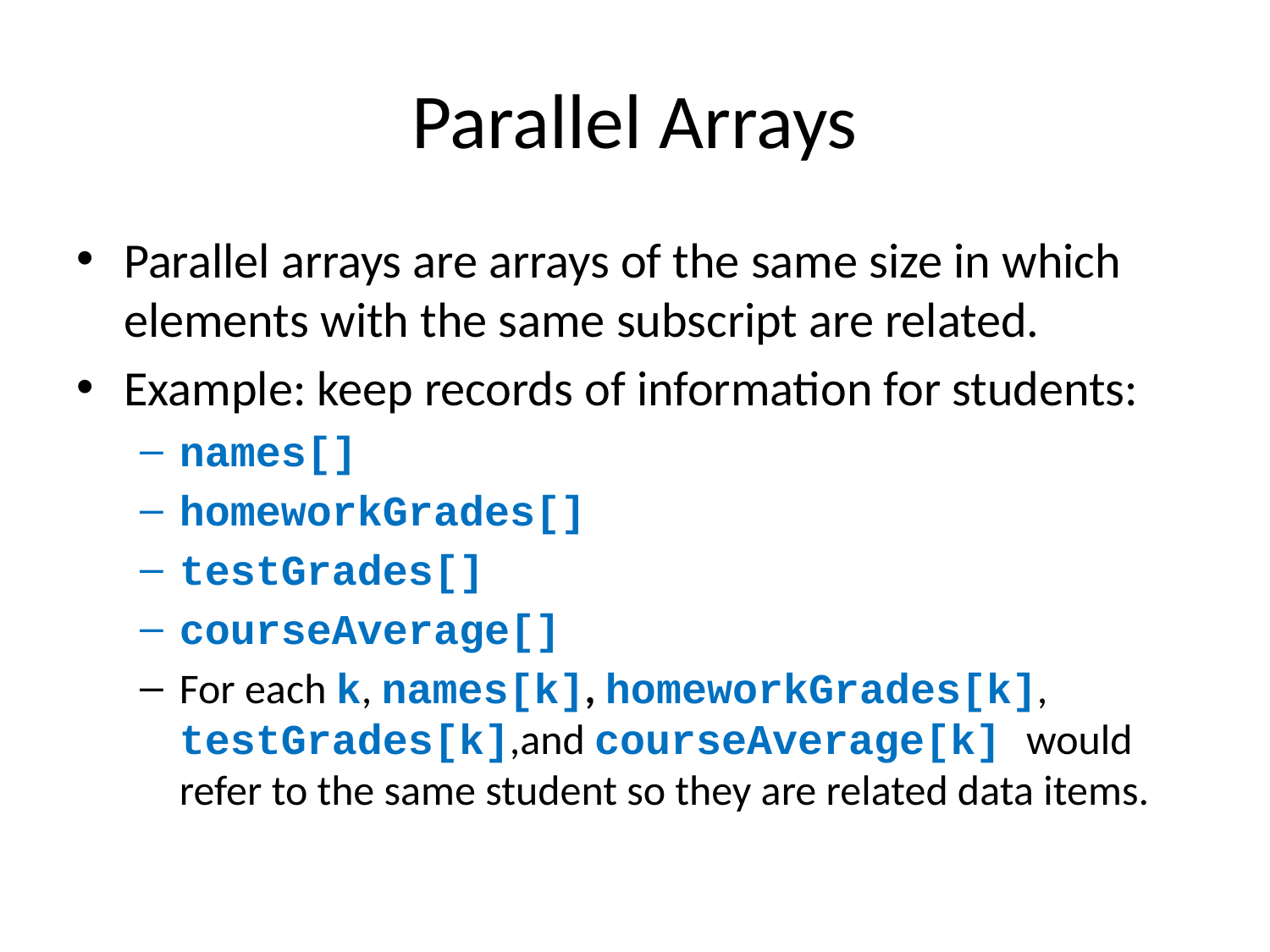

# Parallel Arrays
Parallel arrays are arrays of the same size in which elements with the same subscript are related.
Example: keep records of information for students:
names[]
homeworkGrades[]
testGrades[]
courseAverage[]
For each k, names[k], homeworkGrades[k], testGrades[k],and courseAverage[k] would refer to the same student so they are related data items.